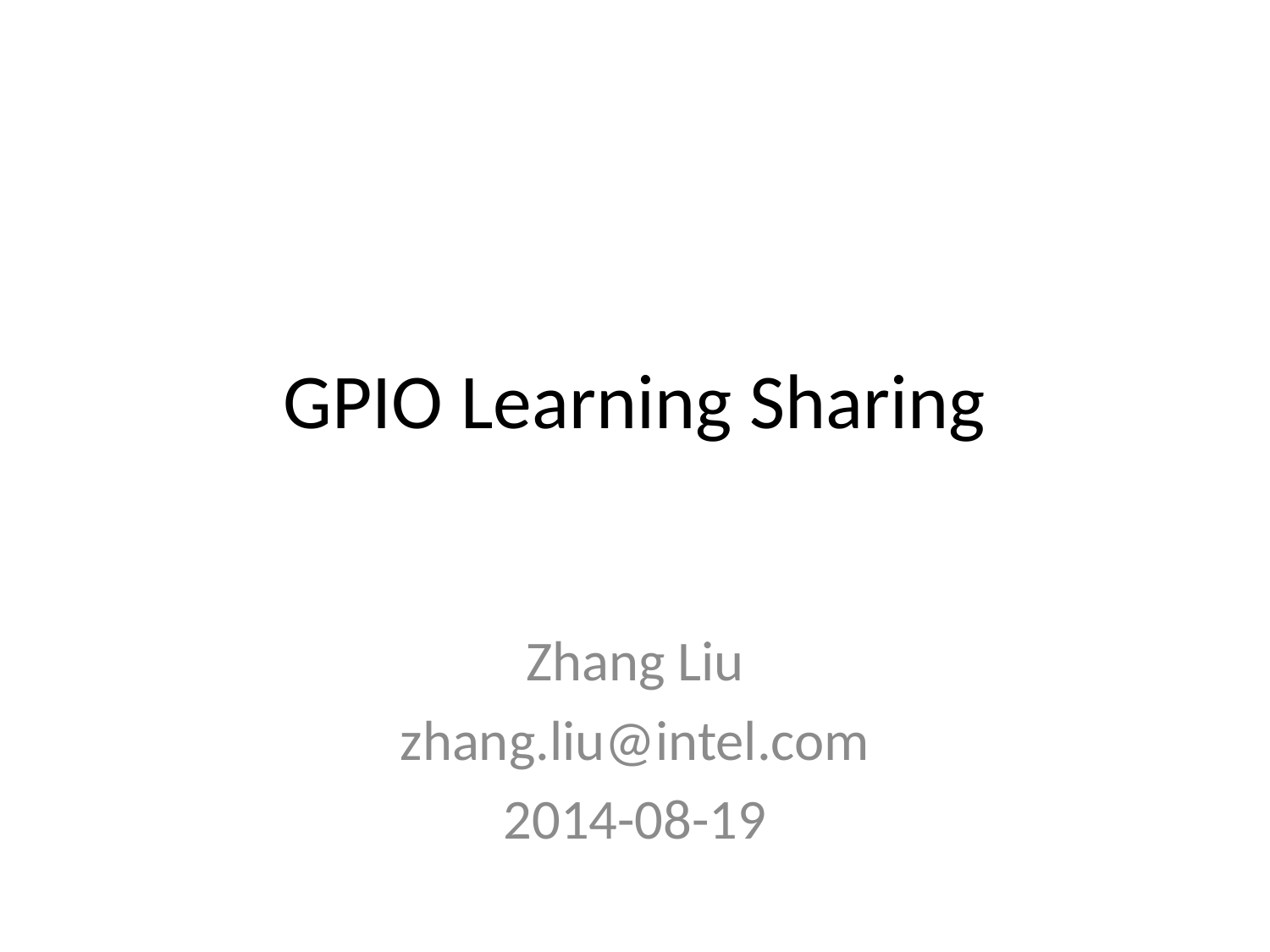

# GPIO Learning Sharing

Zhang Liu
zhang.liu@intel.com
2014-08-19